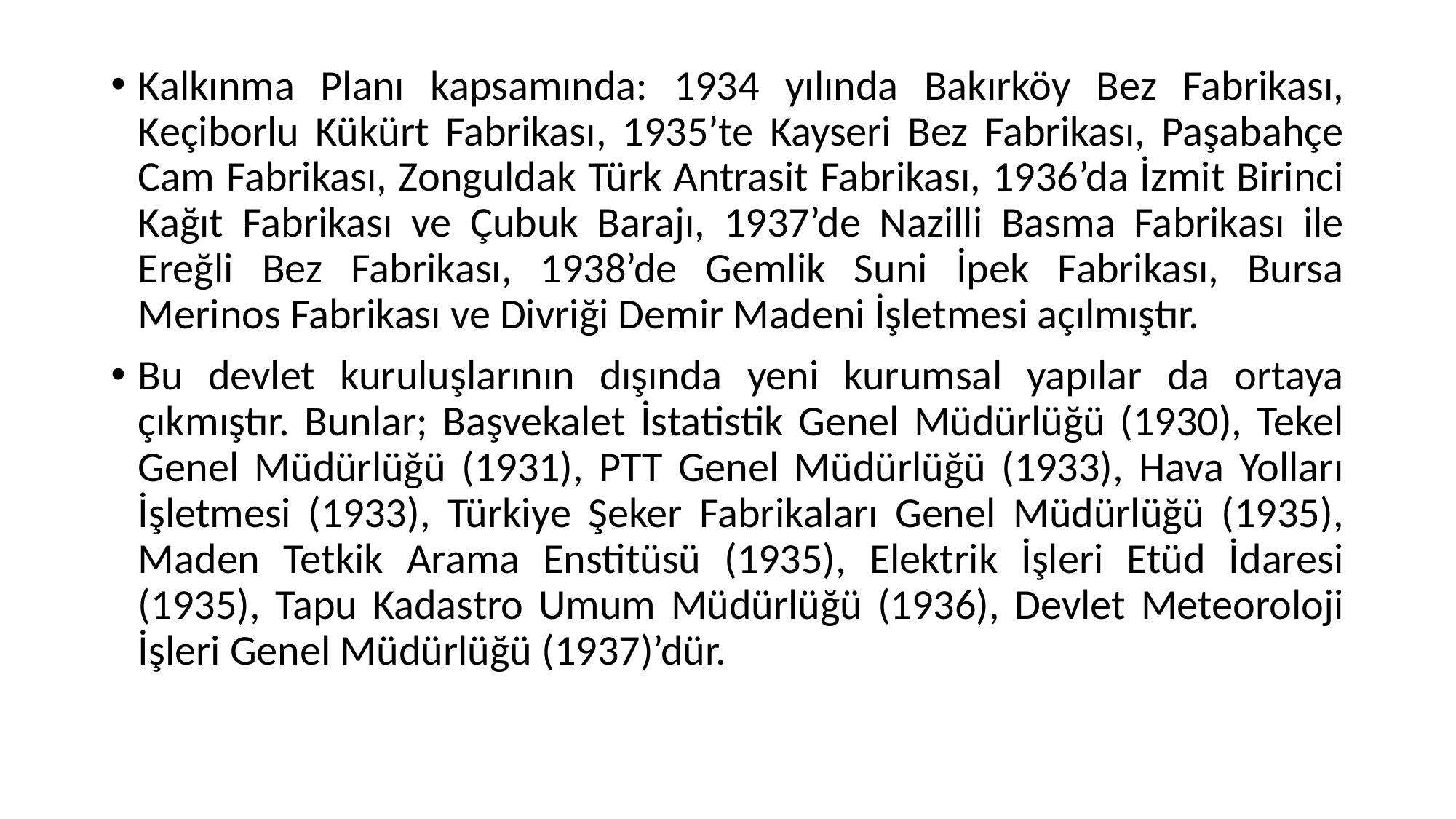

Kalkınma Planı kapsamında: 1934 yılında Bakırköy Bez Fabrikası, Keçiborlu Kükürt Fabrikası, 1935’te Kayseri Bez Fabrikası, Paşabahçe Cam Fabrikası, Zonguldak Türk Antrasit Fabrikası, 1936’da İzmit Birinci Kağıt Fabrikası ve Çubuk Barajı, 1937’de Nazilli Basma Fabrikası ile Ereğli Bez Fabrikası, 1938’de Gemlik Suni İpek Fabrikası, Bursa Merinos Fabrikası ve Divriği Demir Madeni İşletmesi açılmıştır.
Bu devlet kuruluşlarının dışında yeni kurumsal yapılar da ortaya çıkmıştır. Bunlar; Başvekalet İstatistik Genel Müdürlüğü (1930), Tekel Genel Müdürlüğü (1931), PTT Genel Müdürlüğü (1933), Hava Yolları İşletmesi (1933), Türkiye Şeker Fabrikaları Genel Müdürlüğü (1935), Maden Tetkik Arama Enstitüsü (1935), Elektrik İşleri Etüd İdaresi (1935), Tapu Kadastro Umum Müdürlüğü (1936), Devlet Meteoroloji İşleri Genel Müdürlüğü (1937)’dür.